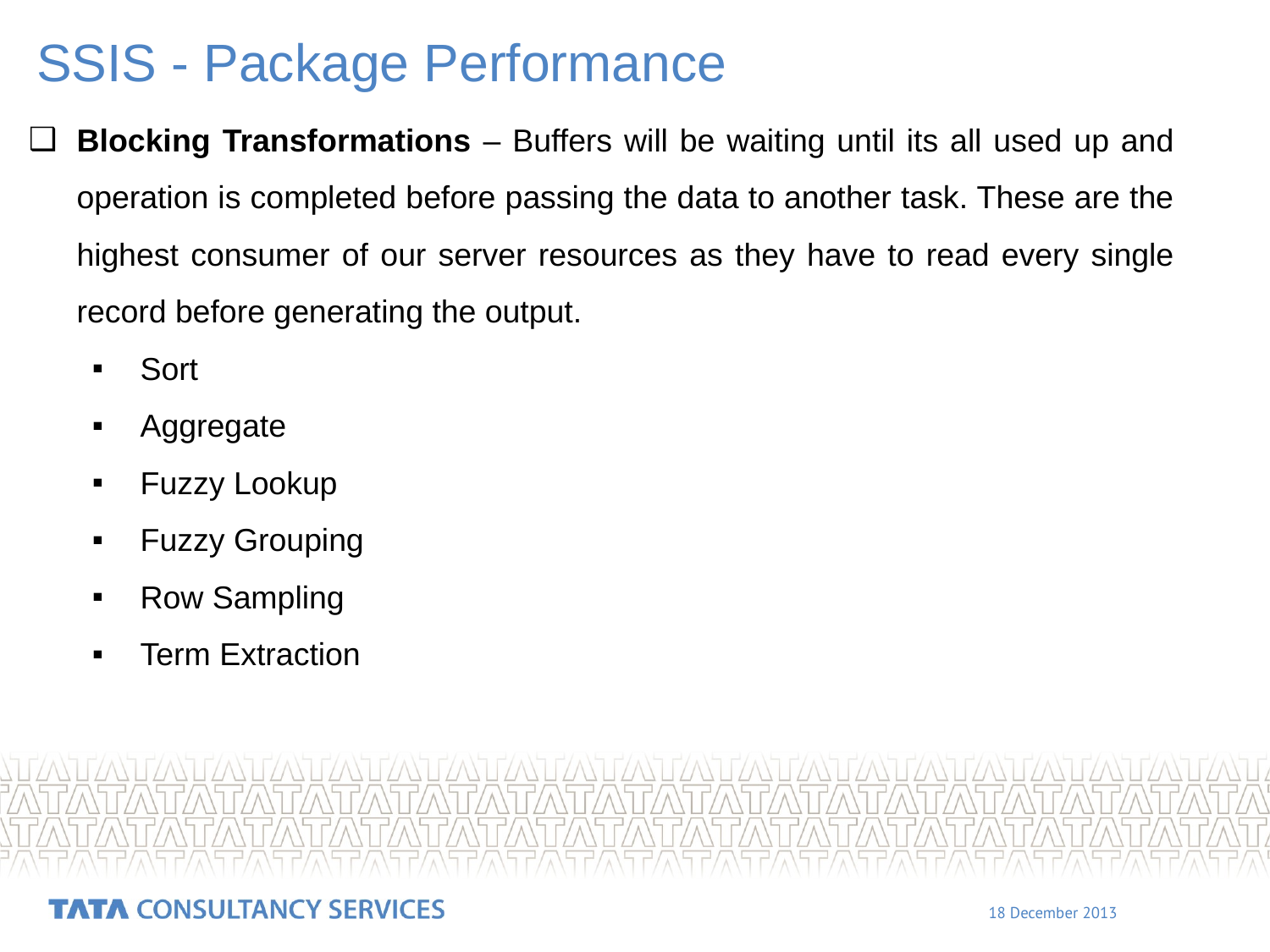

SSIS - Package Performance
Blocking Transformations – Buffers will be waiting until its all used up and operation is completed before passing the data to another task. These are the highest consumer of our server resources as they have to read every single record before generating the output.
Sort
Aggregate
Fuzzy Lookup
Fuzzy Grouping
Row Sampling
Term Extraction